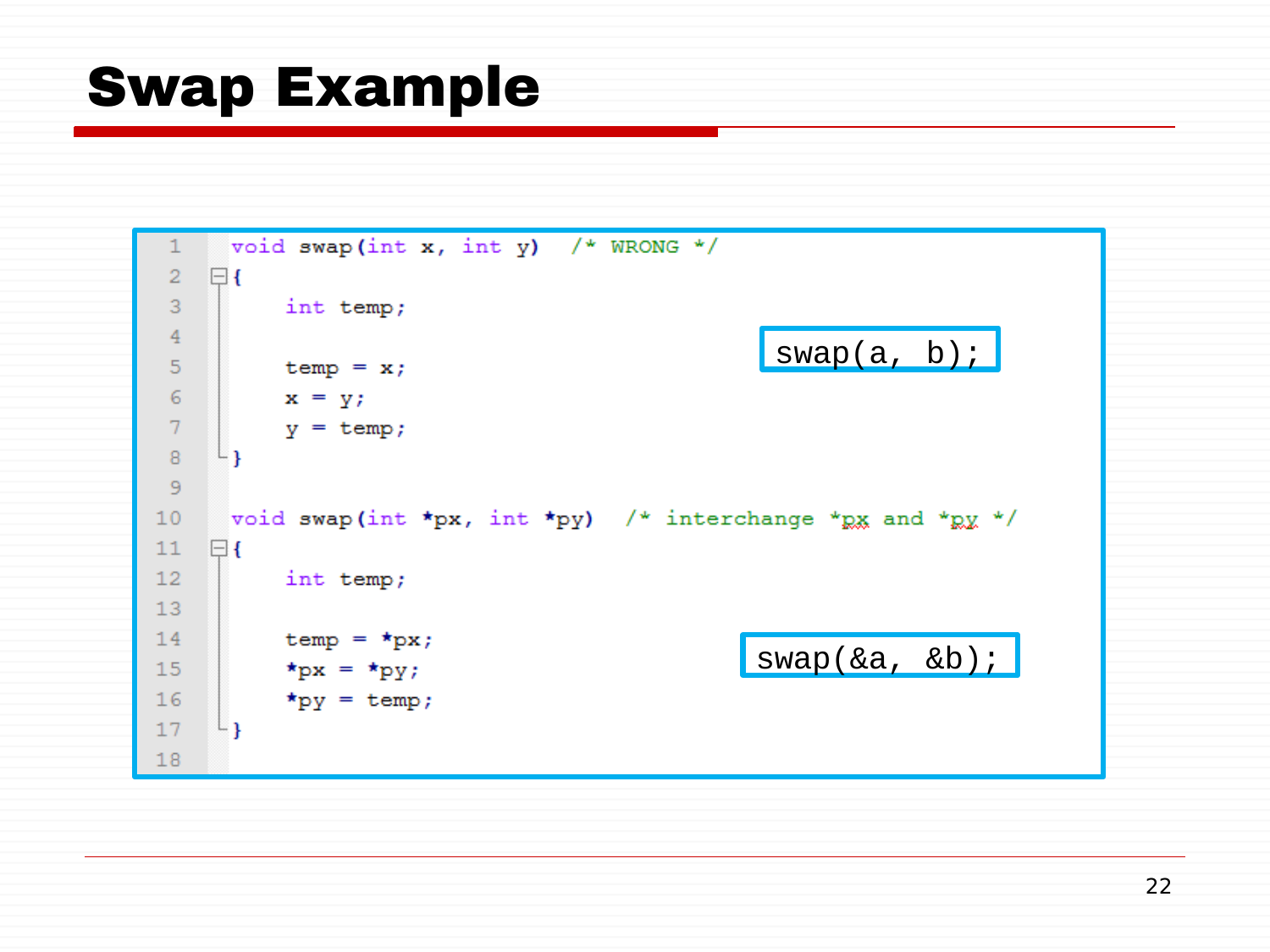

# Swap Example

swap(a, b);
swap(&a, &b);

22